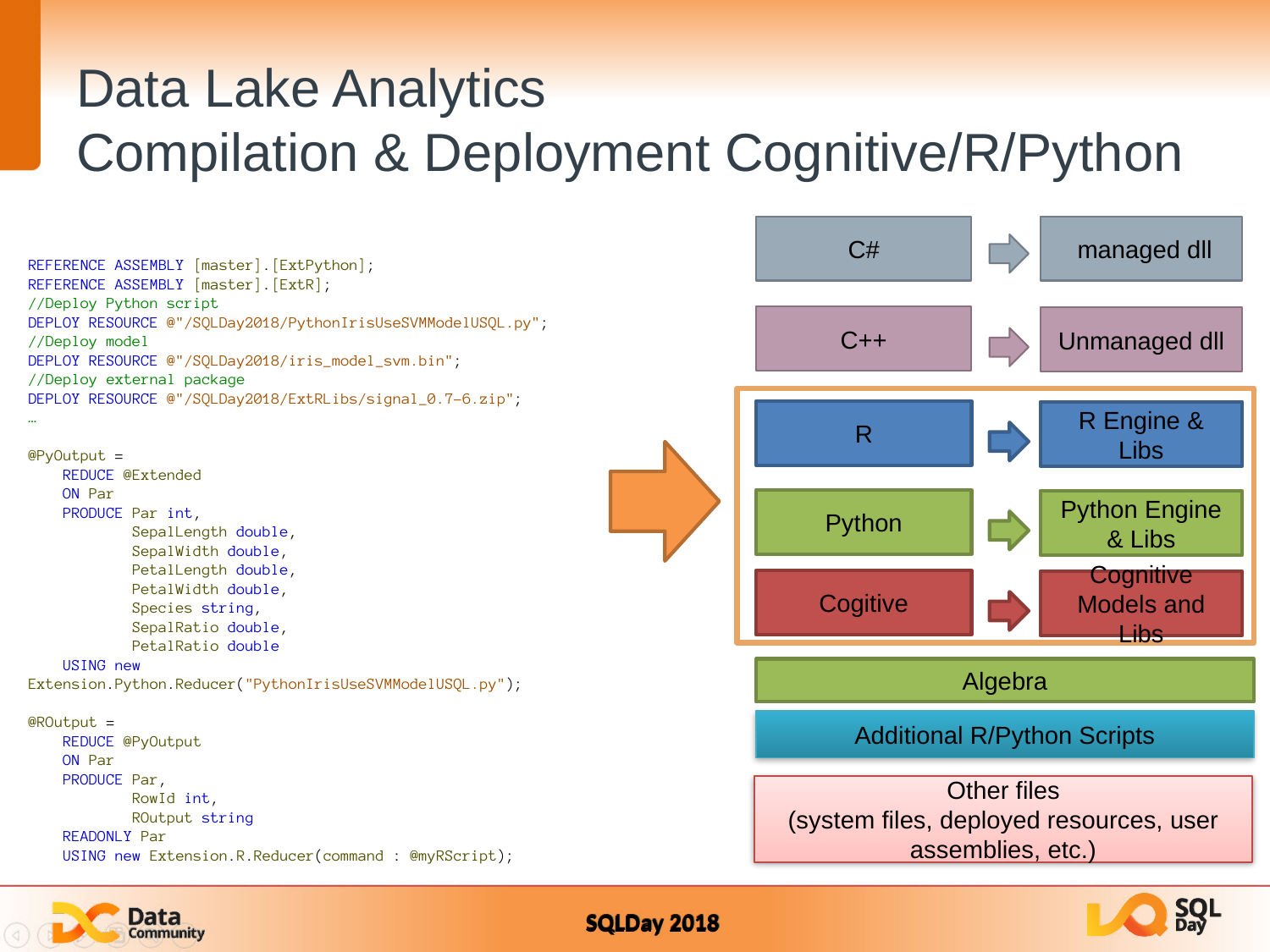

# Data Lake Analytics Compilation & Deployment Cognitive/R/Python
C#
 managed dll

REFERENCE ASSEMBLY [master].[ExtPython];
REFERENCE ASSEMBLY [master].[ExtR];
//Deploy Python script
DEPLOY RESOURCE @"/SQLDay2018/PythonIrisUseSVMModelUSQL.py";
//Deploy model
DEPLOY RESOURCE @"/SQLDay2018/iris_model_svm.bin";
//Deploy external package
DEPLOY RESOURCE @"/SQLDay2018/ExtRLibs/signal_0.7-6.zip";
…

@PyOutput =
    REDUCE @Extended
    ON Par
    PRODUCE Par int,
            SepalLength double,
            SepalWidth double,
            PetalLength double,
            PetalWidth double,
            Species string,
            SepalRatio double,
            PetalRatio double
    USING new Extension.Python.Reducer("PythonIrisUseSVMModelUSQL.py");

@ROutput =
    REDUCE @PyOutput
    ON Par
    PRODUCE Par,
            RowId int,
            ROutput string
    READONLY Par
    USING new Extension.R.Reducer(command : @myRScript);
C++
Unmanaged dll

R
R Engine & Libs

Python
Python Engine & Libs

Cogitive
Cognitive Models and Libs

Algebra
Additional R/Python Scripts
Other files
(system files, deployed resources, user assemblies, etc.)